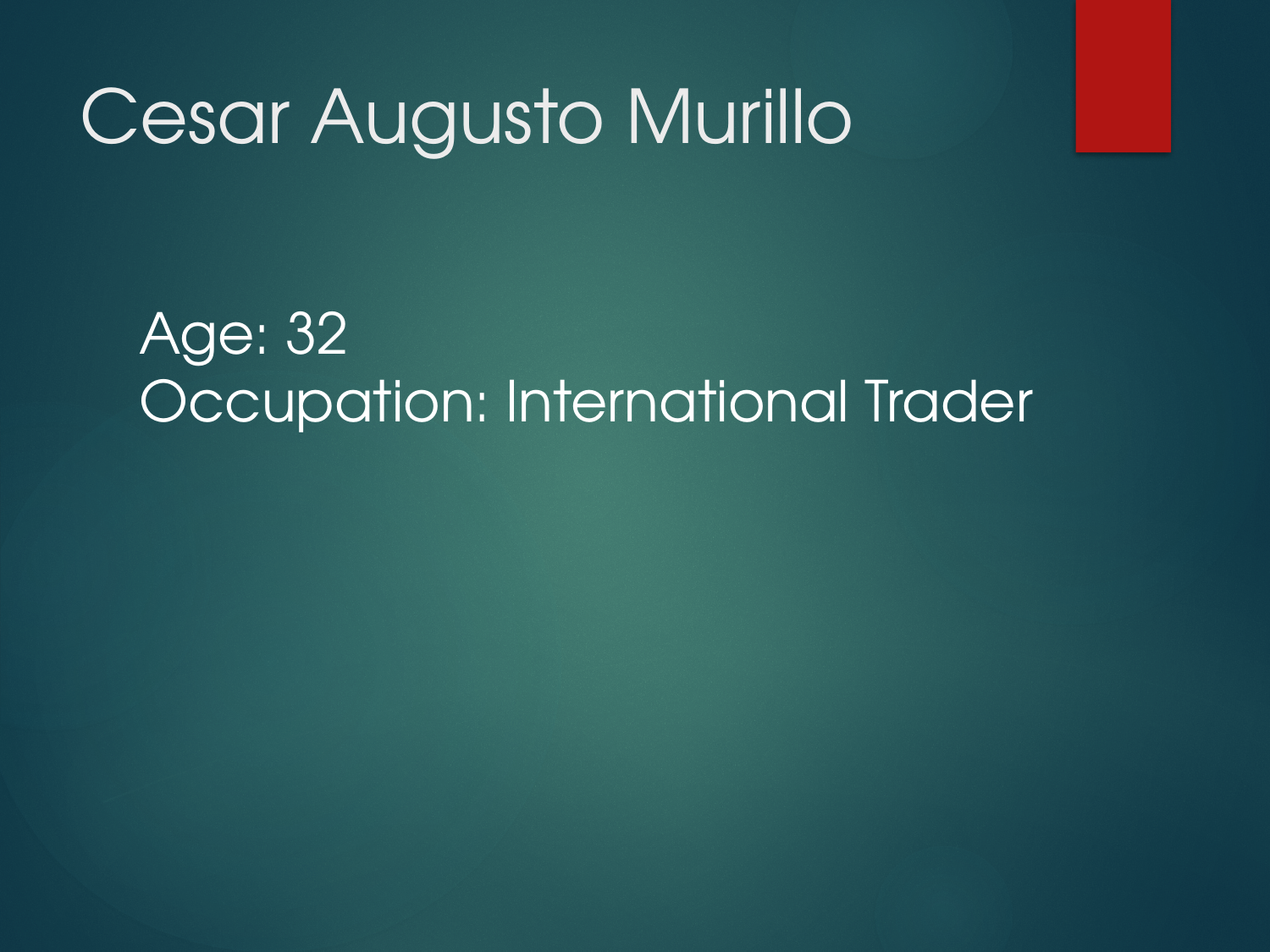

# Cesar Augusto Murillo

Age: 32
Occupation: International Trader